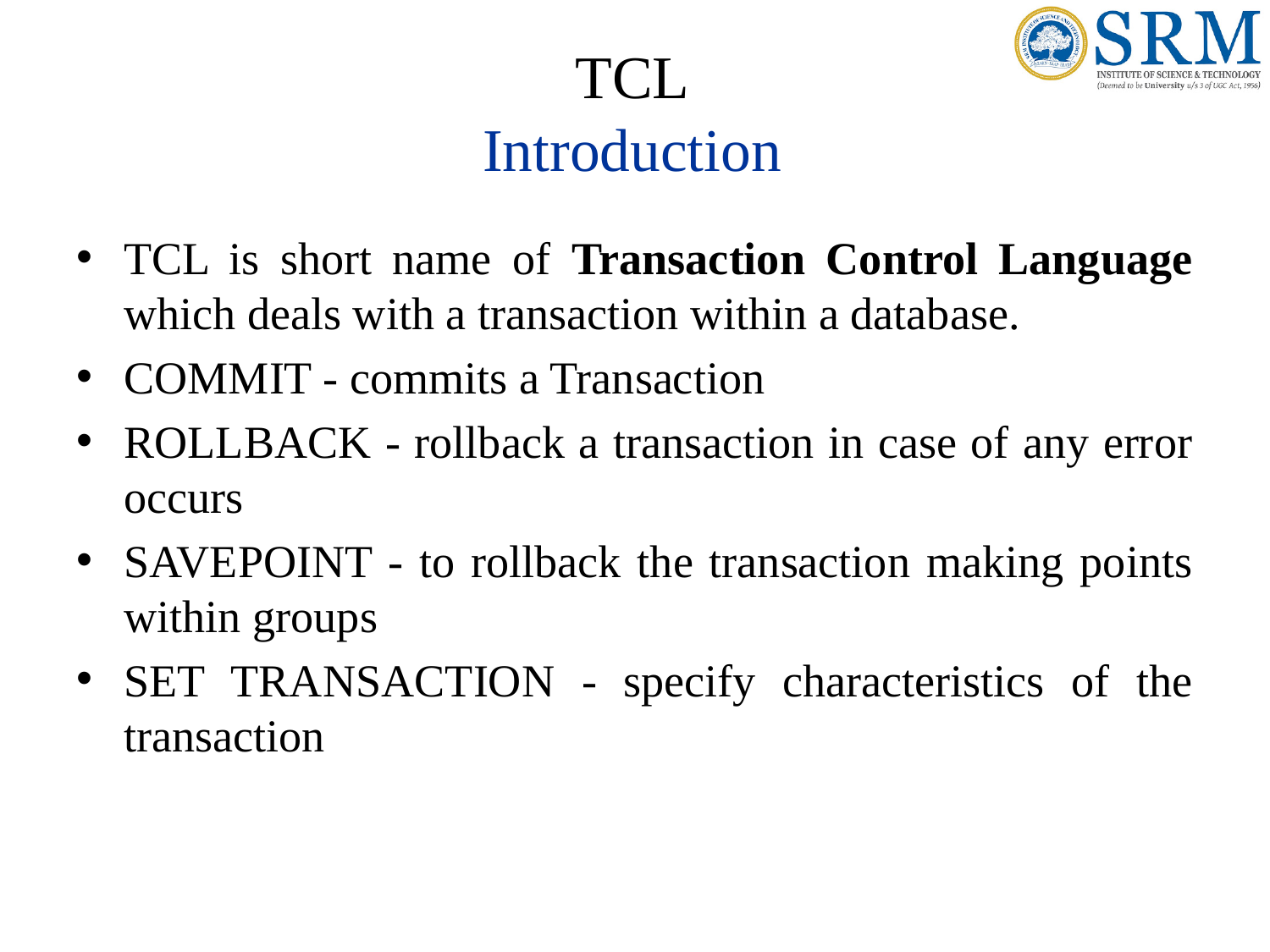

# TCL Introduction
TCL is short name of Transaction Control Language which deals with a transaction within a database.
COMMIT - commits a Transaction
ROLLBACK - rollback a transaction in case of any error occurs
SAVEPOINT - to rollback the transaction making points within groups
SET TRANSACTION - specify characteristics of the transaction